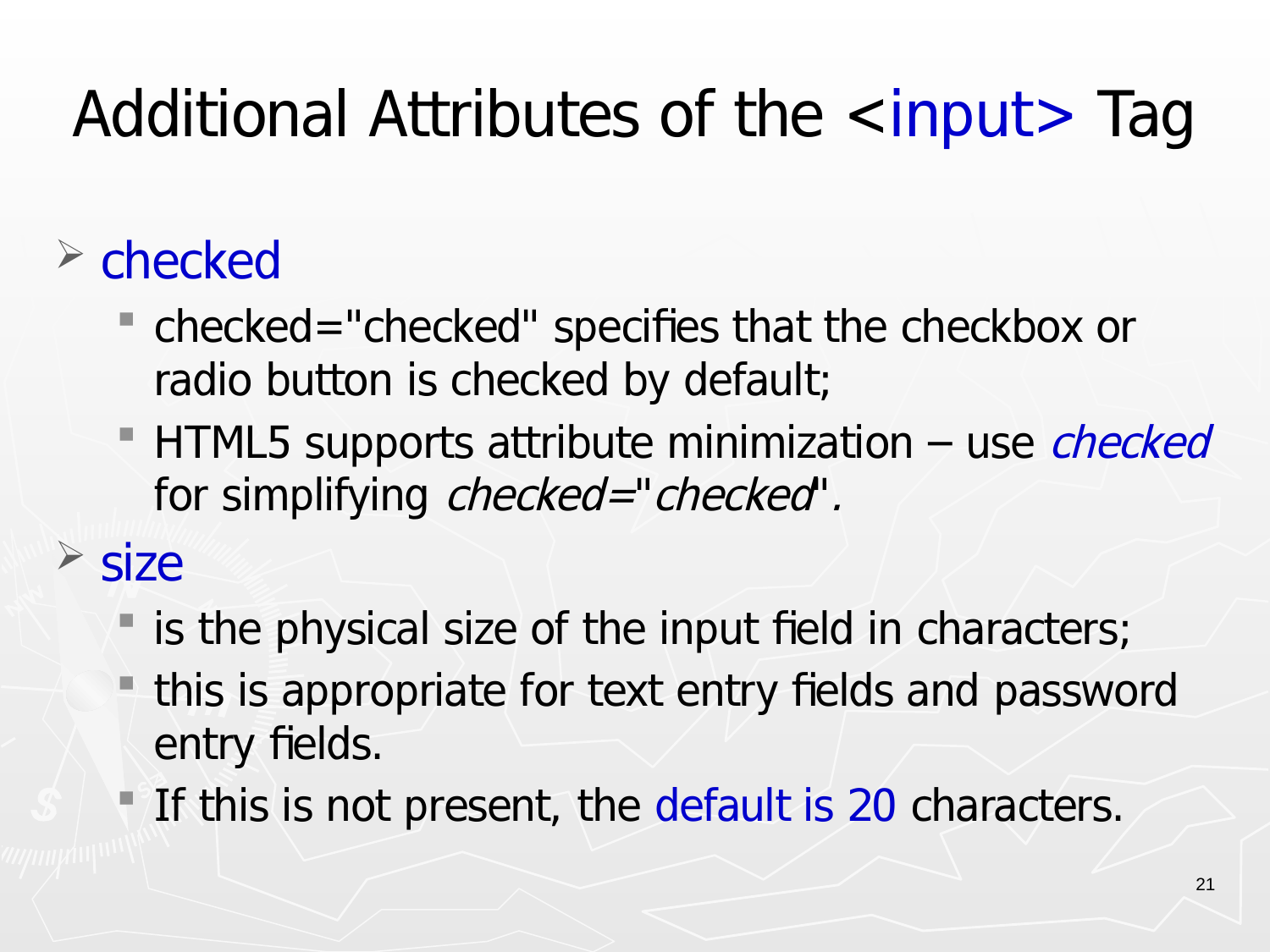

# Additional Attributes of the <input> Tag
checked
checked="checked" specifies that the checkbox or radio button is checked by default;
HTML5 supports attribute minimization – use checked for simplifying checked="checked".
size
is the physical size of the input field in characters;
this is appropriate for text entry fields and password entry fields.
If this is not present, the default is 20 characters.

21